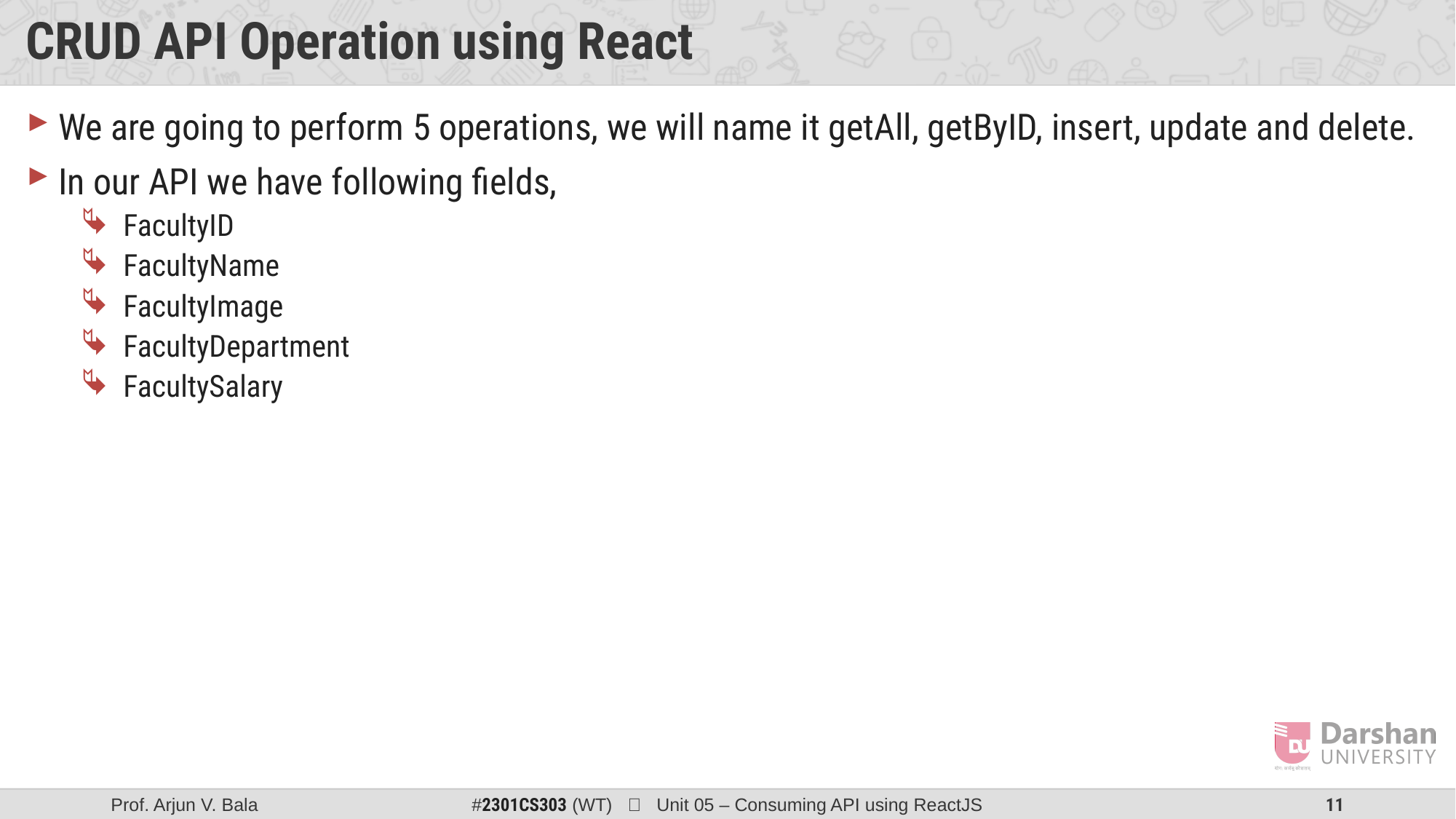

# CRUD API Operation using React
We are going to perform 5 operations, we will name it getAll, getByID, insert, update and delete.
In our API we have following fields,
FacultyID
FacultyName
FacultyImage
FacultyDepartment
FacultySalary